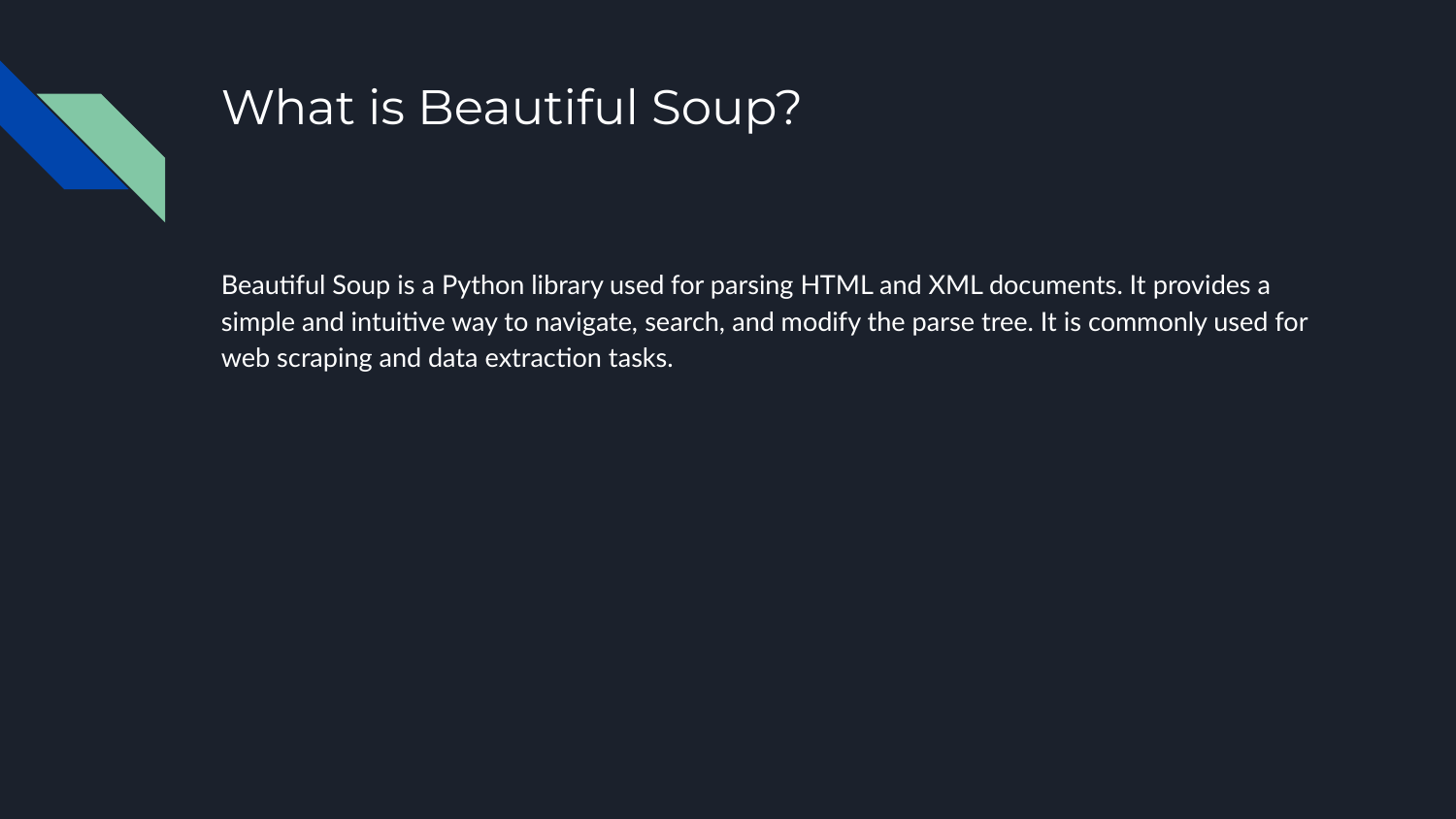

# What is Beautiful Soup?
Beautiful Soup is a Python library used for parsing HTML and XML documents. It provides a simple and intuitive way to navigate, search, and modify the parse tree. It is commonly used for web scraping and data extraction tasks.